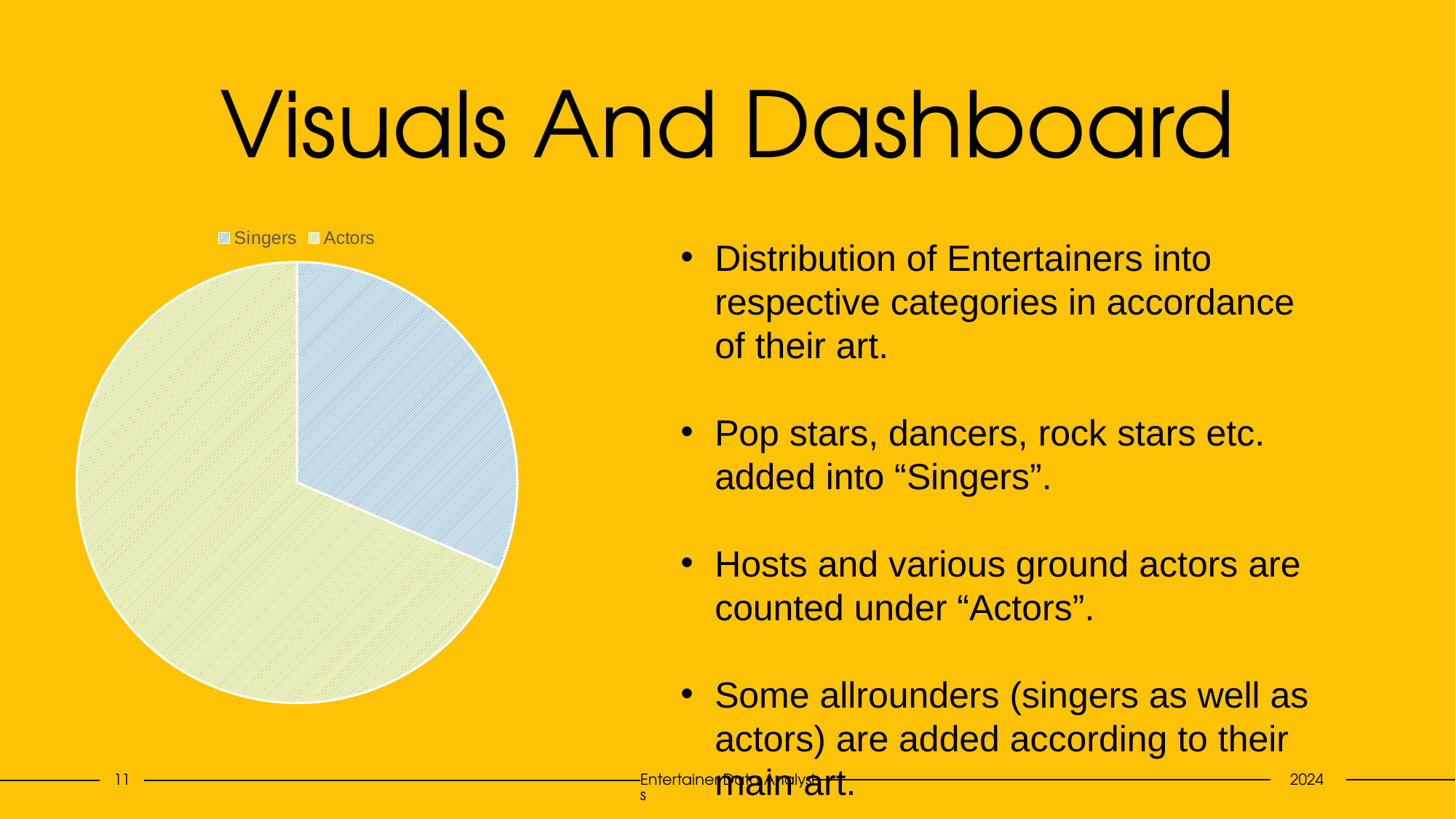

# Visuals And Dashboard

### Chart

| Category | Sales |
|---|---|
| Singers | 22.0 |
| Actors | 48.0 |
Distribution of Entertainers into respective categories in accordance of their art.

Pop stars, dancers, rock stars etc. added into “Singers”.

Hosts and various ground actors are counted under “Actors”.

Some allrounders (singers as well as actors) are added according to their main art.
11
Entertainer Data Analysis
2024